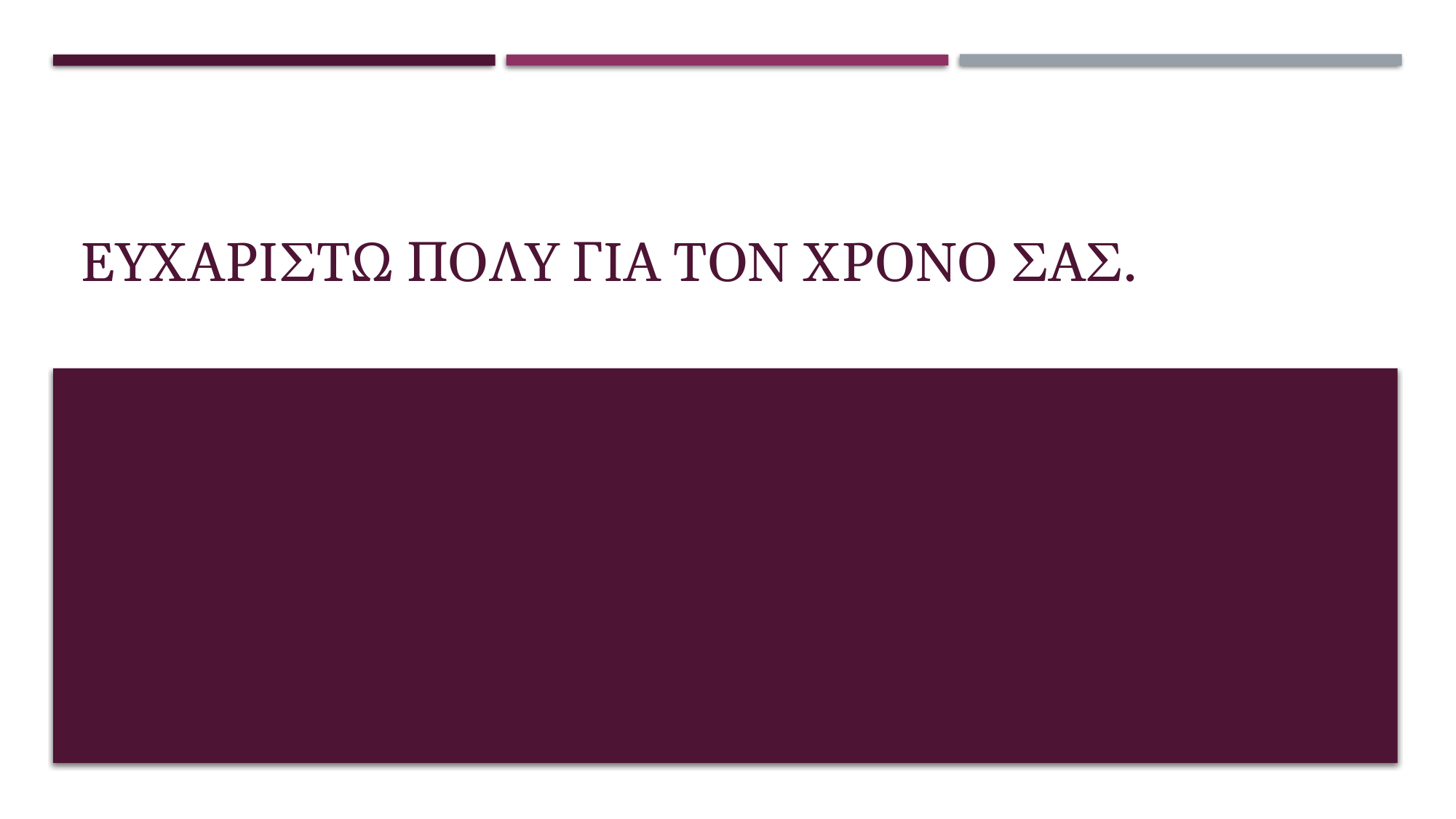

# Ευχαριστω πολυ για τον χρονο σας.